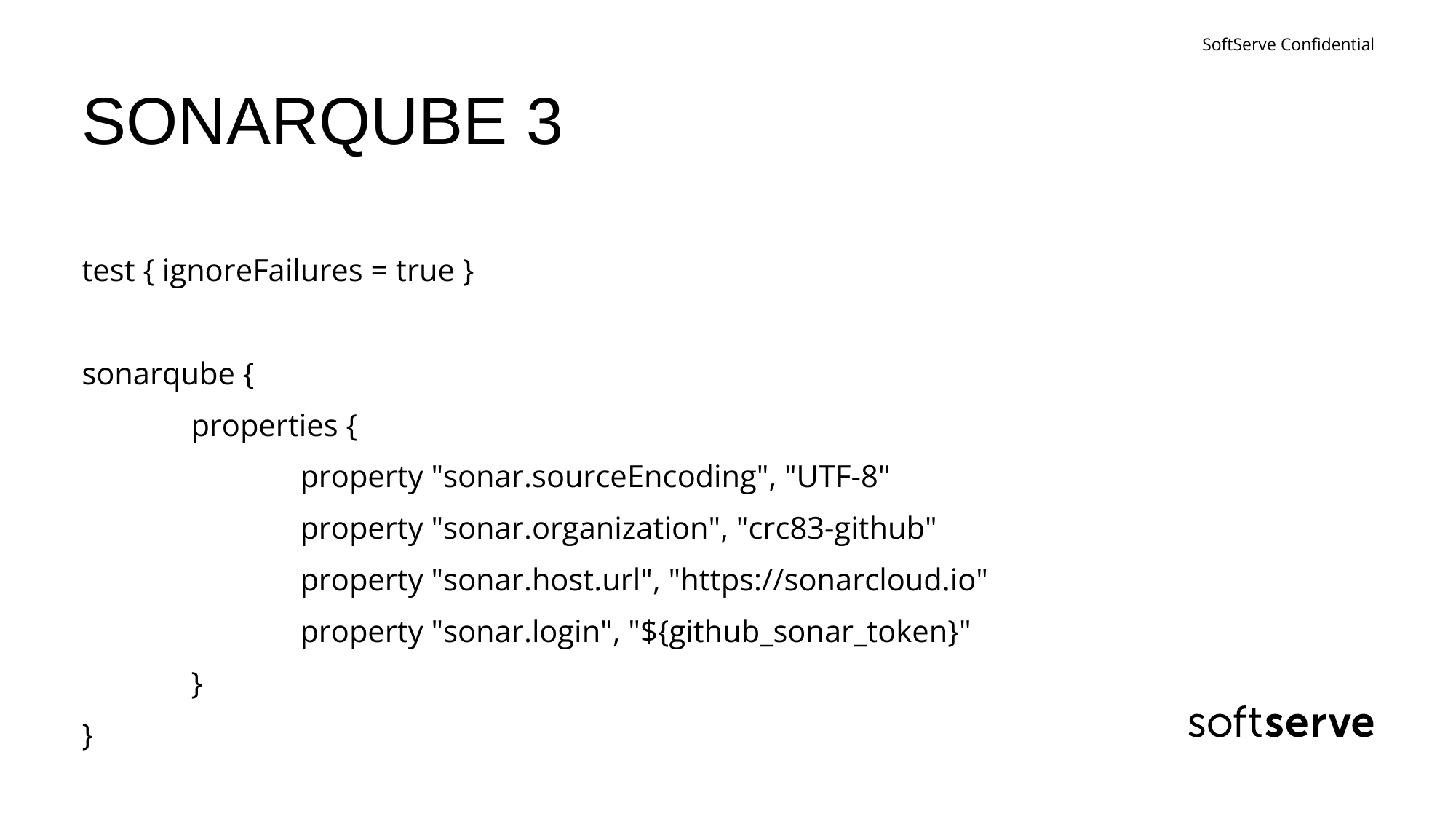

# SONARQUBE 3
test { ignoreFailures = true }

sonarqube {
	properties {
		property "sonar.sourceEncoding", "UTF-8"
		property "sonar.organization", "crc83-github"
		property "sonar.host.url", "https://sonarcloud.io"
		property "sonar.login", "${github_sonar_token}"
	}
}